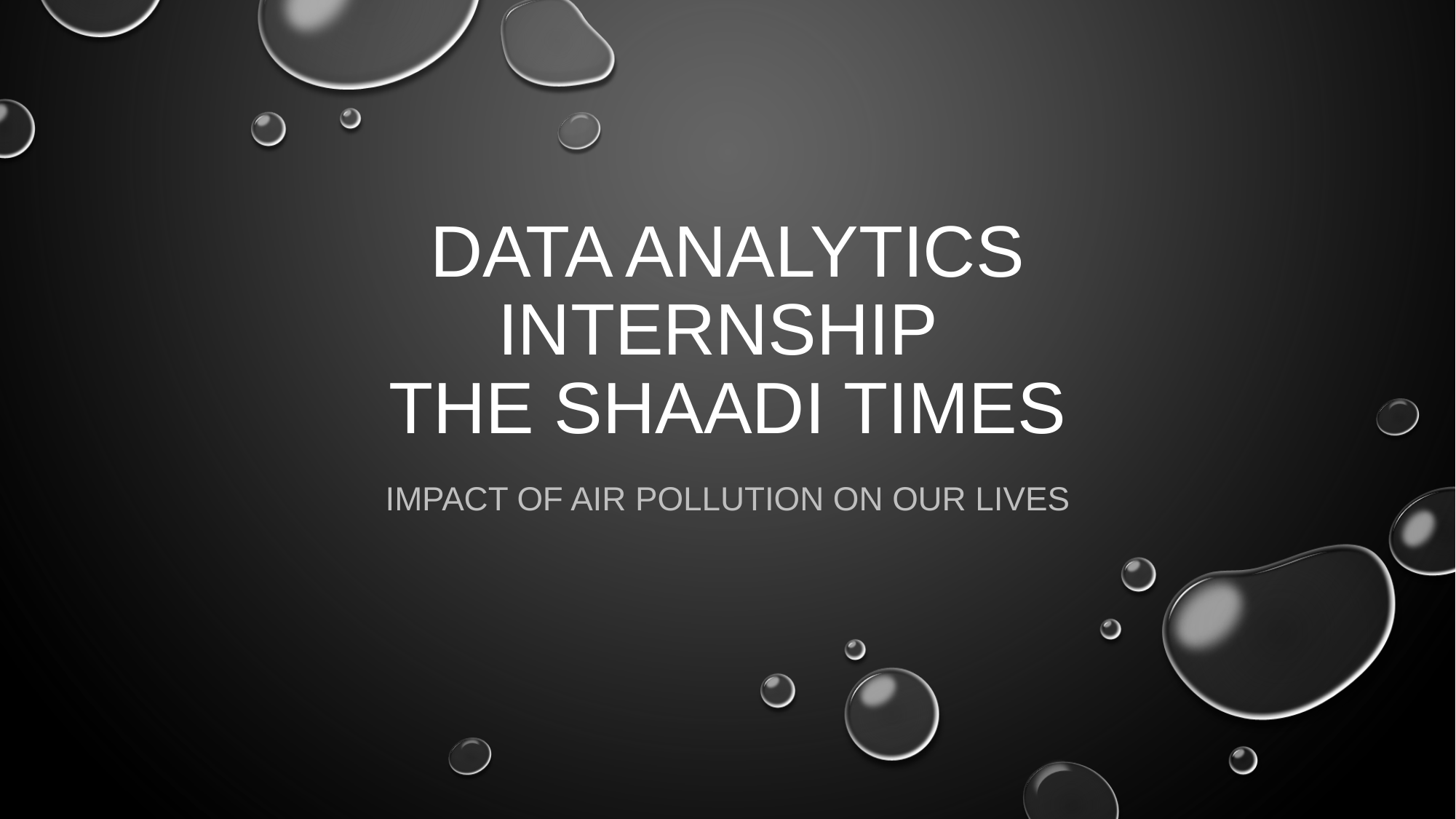

# Data ANALYTICS INTERNSHIP the shaadi times
Impact of Air Pollution on our Lives